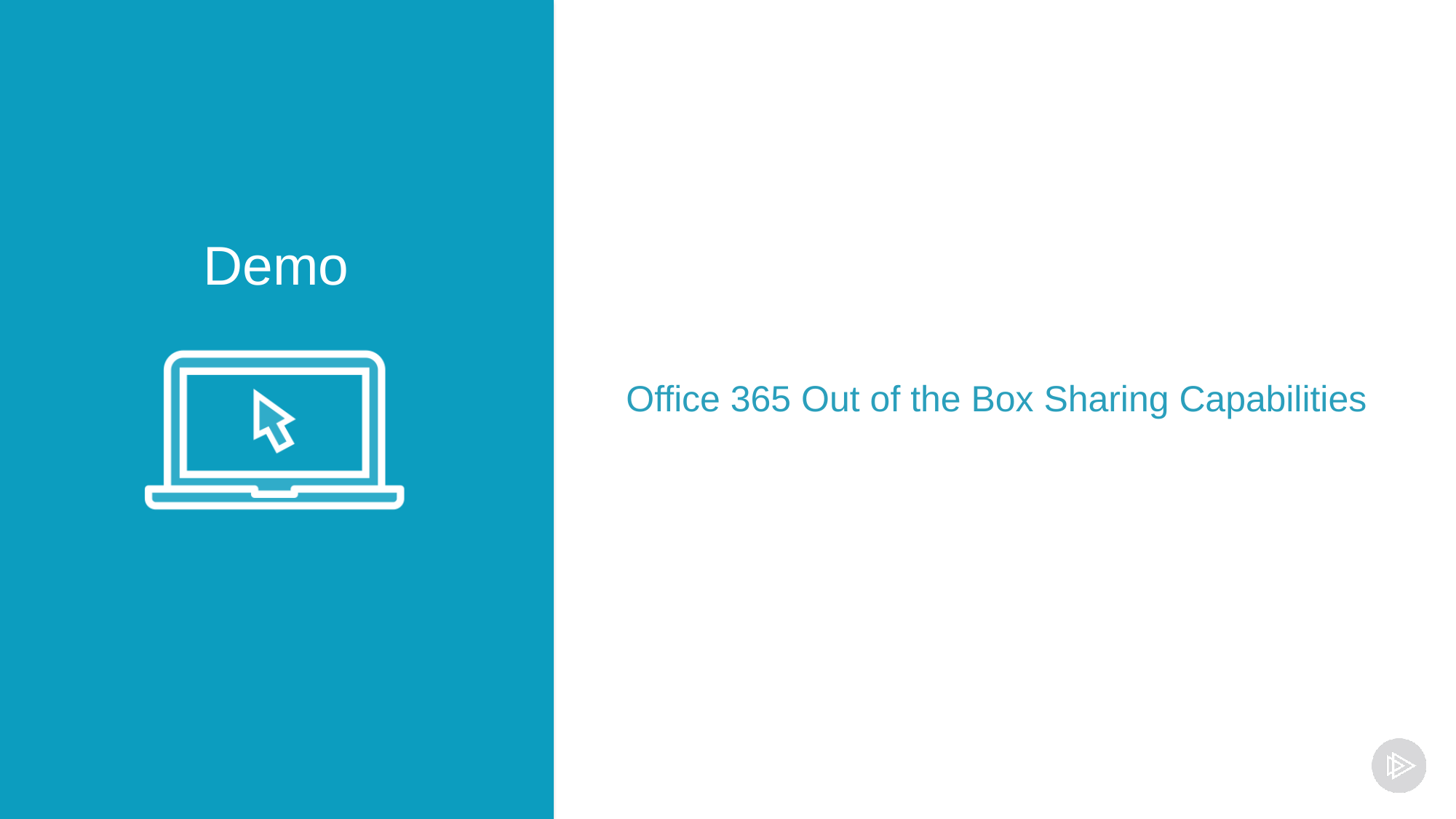

Office 365 Out of the Box Sharing Capabilities